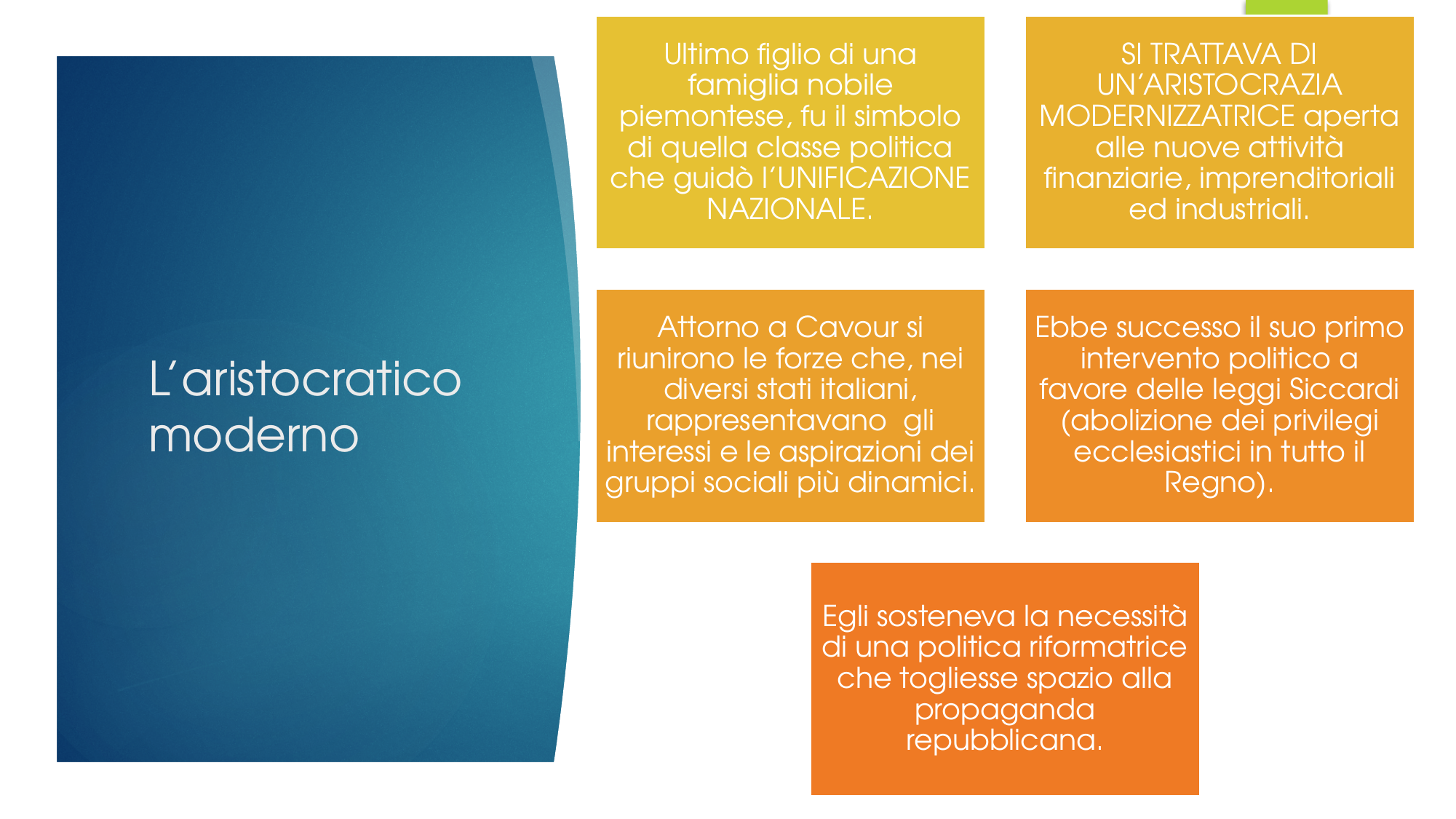

Ultimo figlio di una famiglia nobile piemontese, fu il simbolo di quella classe politica che guidò l’UNIFICAZIONE NAZIONALE.
SI TRATTAVA DI UN’ARISTOCRAZIA MODERNIZZATRICE aperta alle nuove attività finanziarie, imprenditoriali ed industriali.
Attorno a Cavour si riunirono le forze che, nei diversi stati italiani, rappresentavano  gli interessi e le aspirazioni dei gruppi sociali più dinamici.
Ebbe successo il suo primo intervento politico a favore delle leggi Siccardi (abolizione dei privilegi ecclesiastici in tutto il Regno).
Egli sosteneva la necessità di una politica riformatrice che togliesse spazio alla propaganda repubblicana.

# L’aristocratico moderno